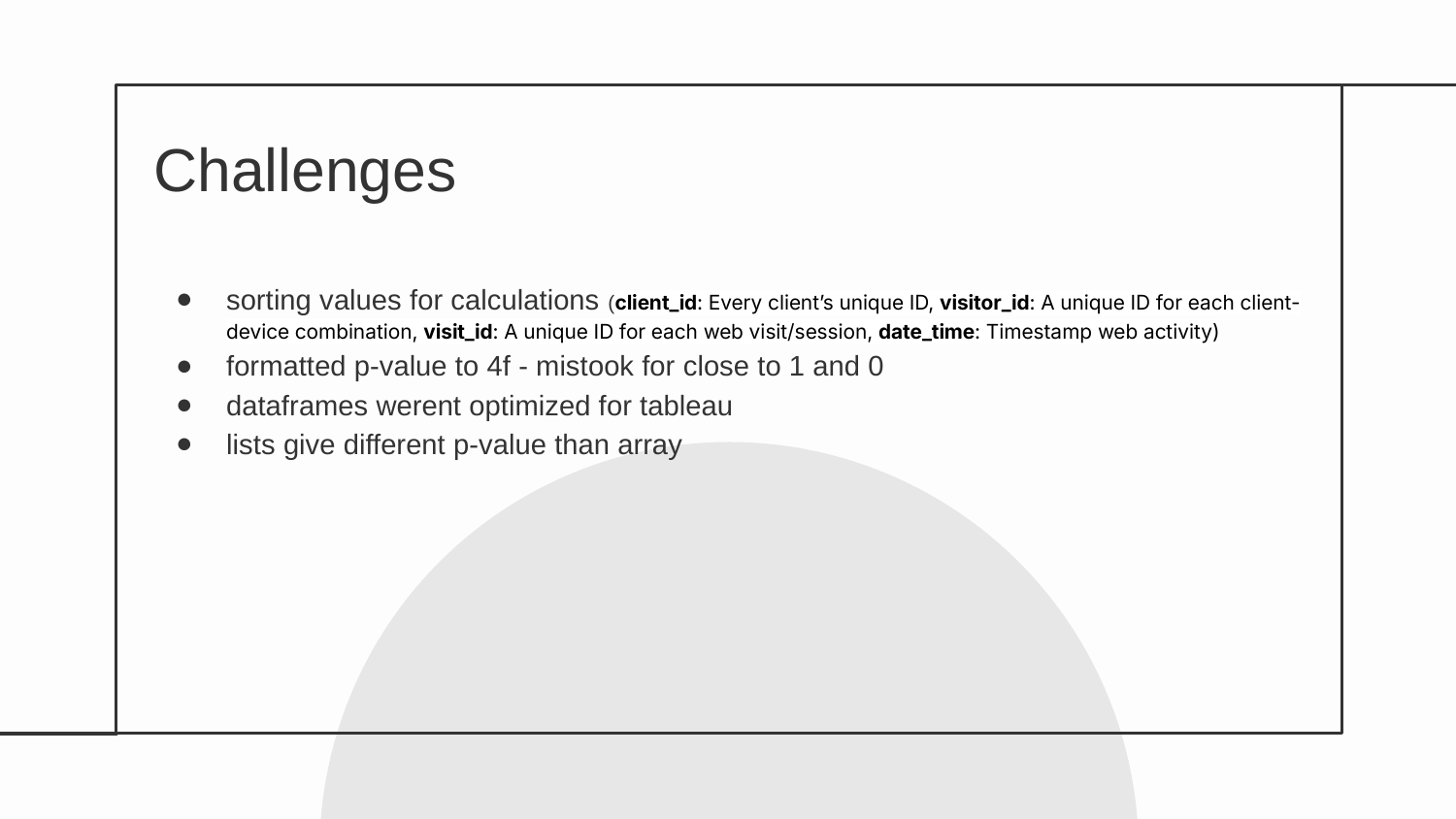

Challenges

sorting values for calculations (client_id: Every client’s unique ID, visitor_id: A unique ID for each client-device combination, visit_id: A unique ID for each web visit/session, date_time: Timestamp web activity)
formatted p-value to 4f - mistook for close to 1 and 0
dataframes werent optimized for tableau
lists give different p-value than array